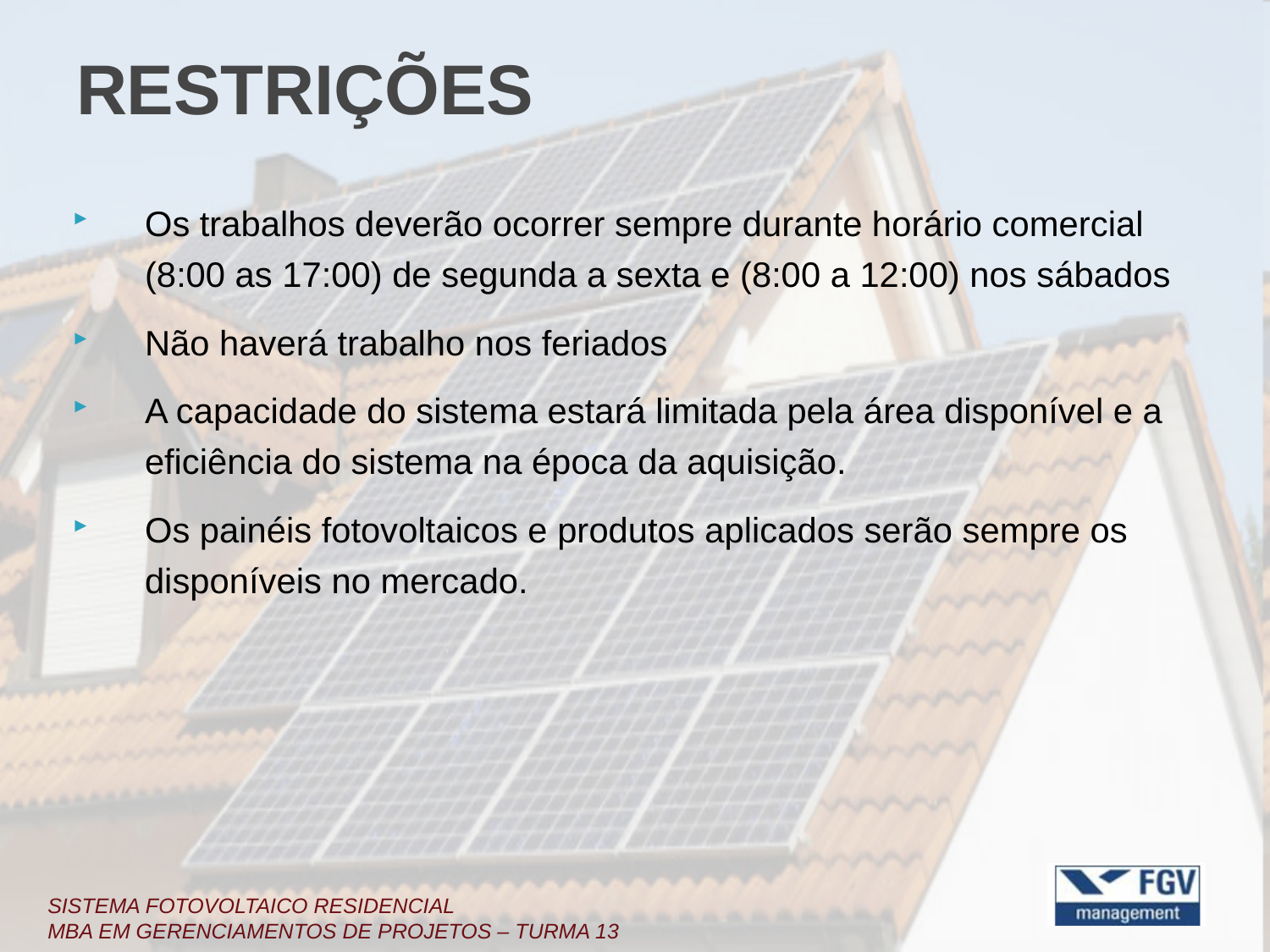

# RESTRIÇÕES
Os trabalhos deverão ocorrer sempre durante horário comercial (8:00 as 17:00) de segunda a sexta e (8:00 a 12:00) nos sábados
Não haverá trabalho nos feriados
A capacidade do sistema estará limitada pela área disponível e a eficiência do sistema na época da aquisição.
Os painéis fotovoltaicos e produtos aplicados serão sempre os disponíveis no mercado.